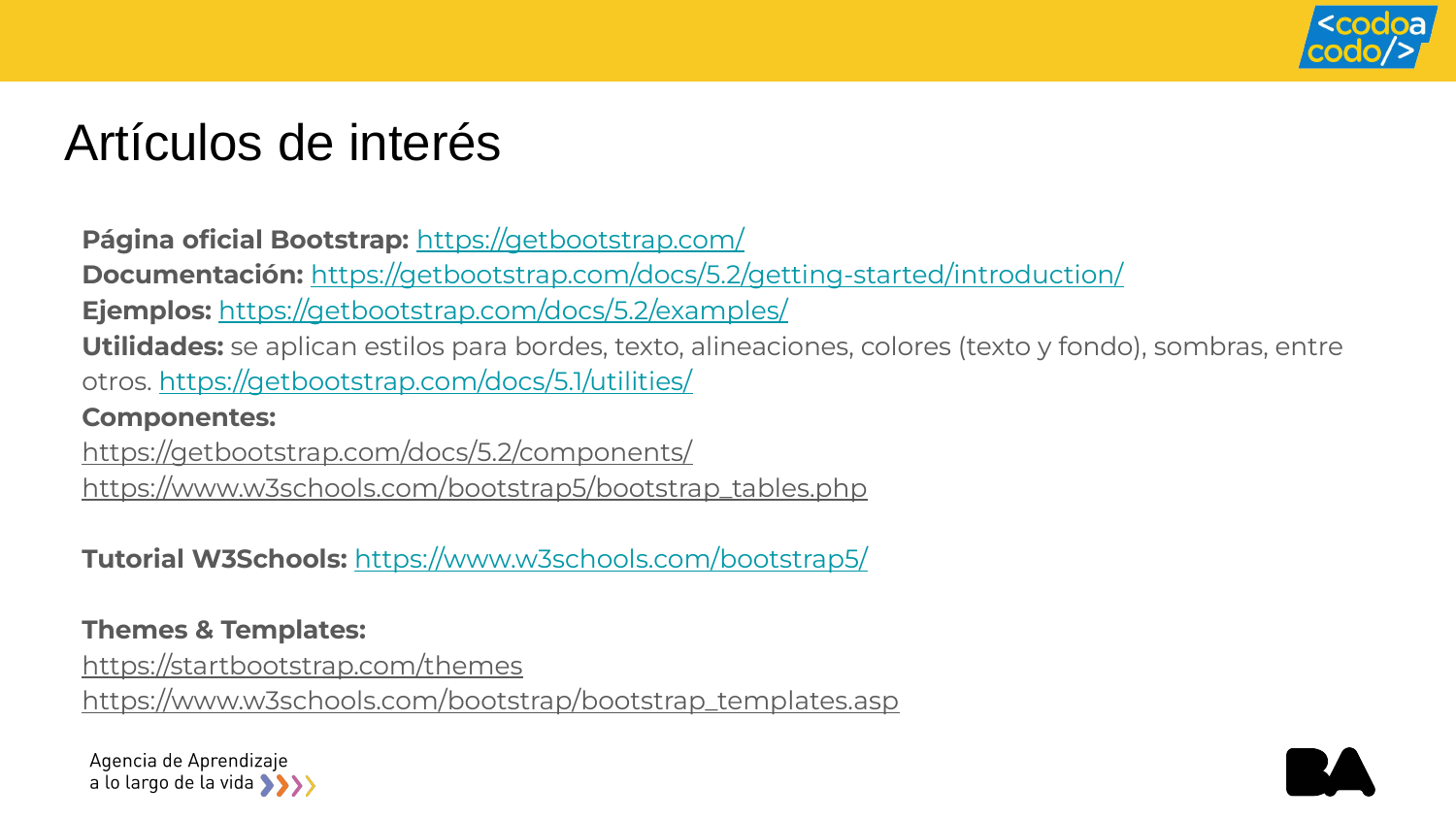

Artículos de interés
Página oficial Bootstrap: https://getbootstrap.com/
Documentación: https://getbootstrap.com/docs/5.2/getting-started/introduction/
Ejemplos: https://getbootstrap.com/docs/5.2/examples/
Utilidades: se aplican estilos para bordes, texto, alineaciones, colores (texto y fondo), sombras, entre otros. https://getbootstrap.com/docs/5.1/utilities/
Componentes:
https://getbootstrap.com/docs/5.2/components/
https://www.w3schools.com/bootstrap5/bootstrap_tables.php

Tutorial W3Schools: https://www.w3schools.com/bootstrap5/

Themes & Templates:
https://startbootstrap.com/themes
https://www.w3schools.com/bootstrap/bootstrap_templates.asp